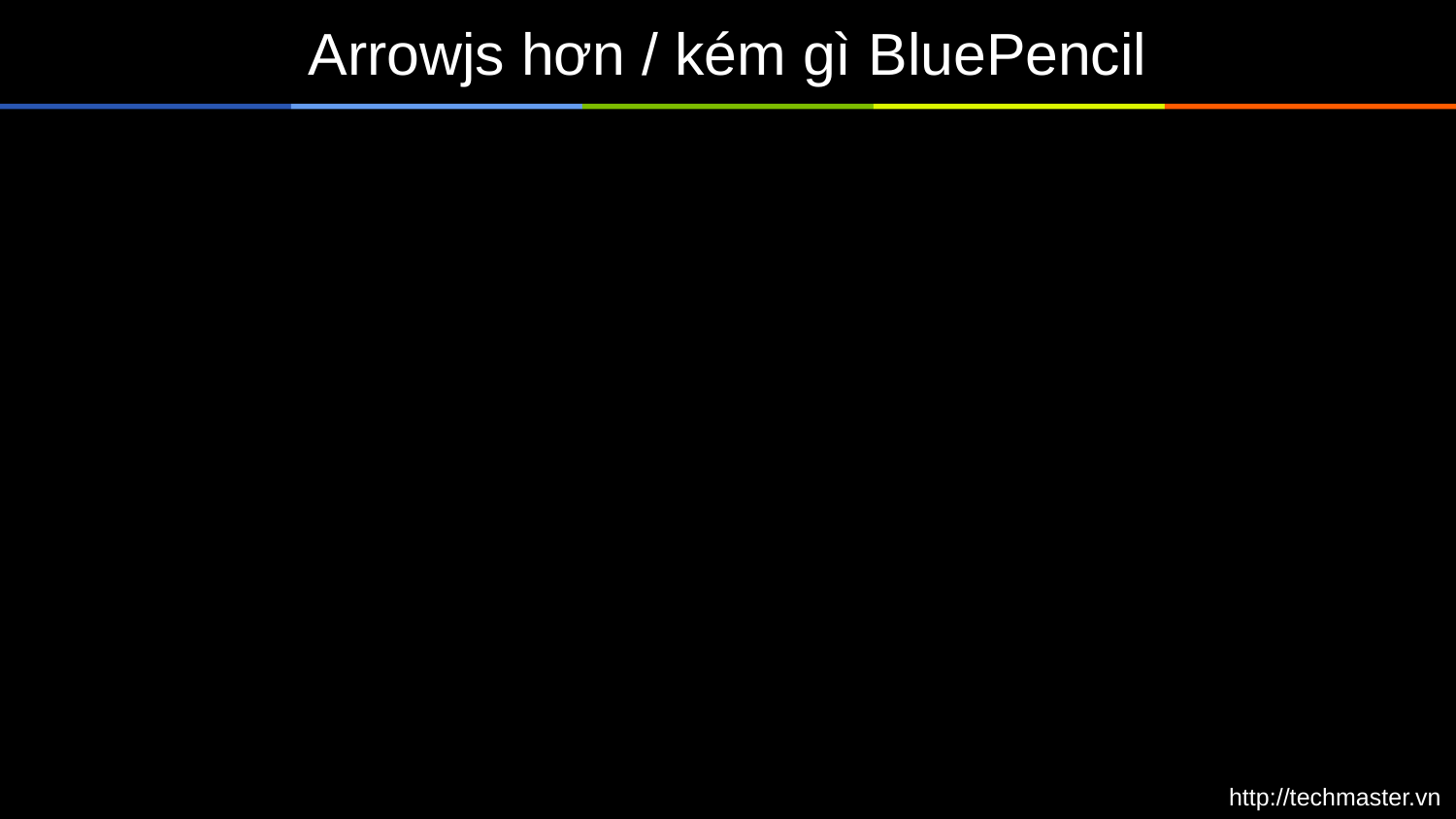

# Arrowjs hơn / kém gì BluePencil